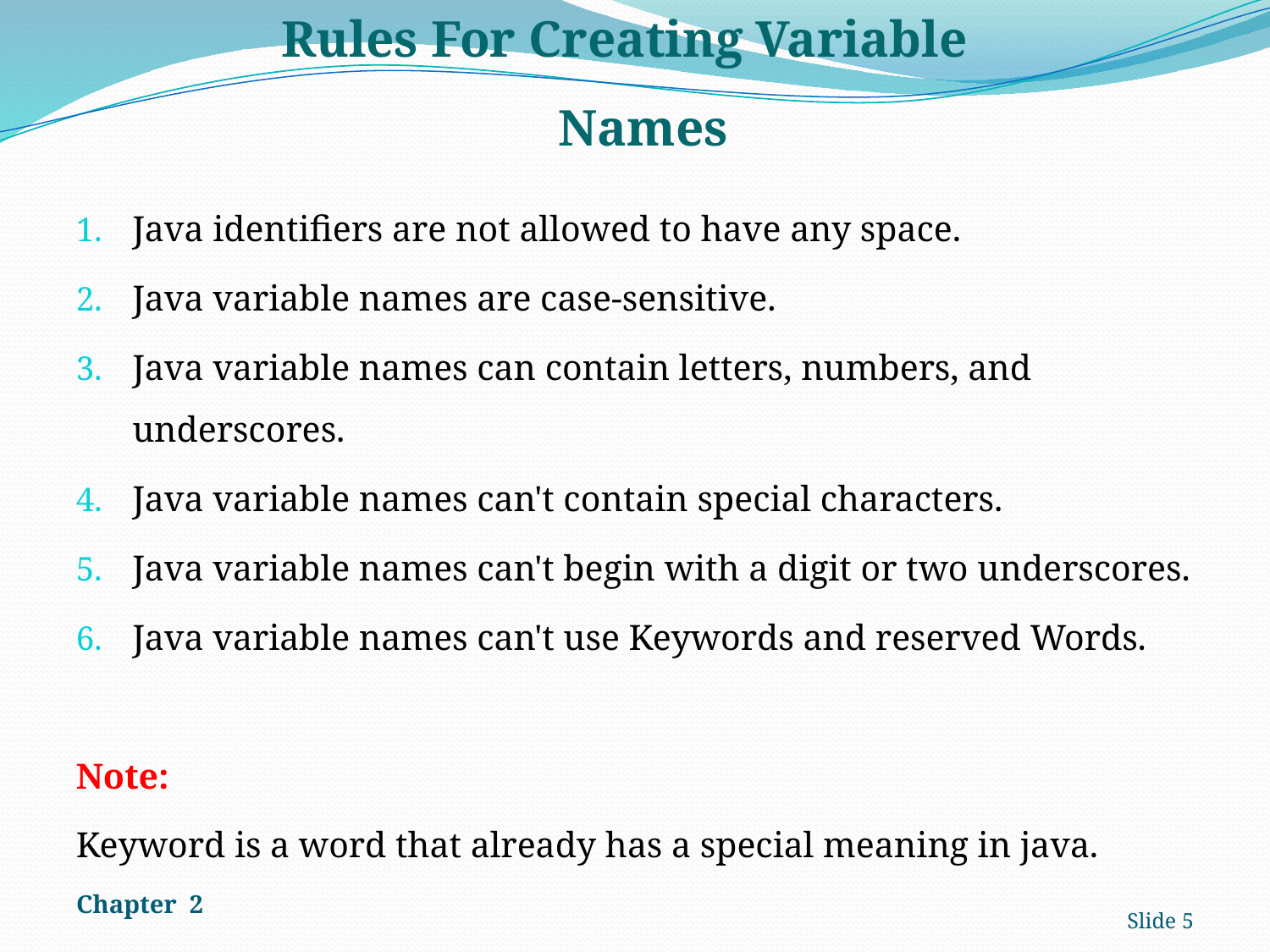

# Rules For Creating Variable Names
Java identifiers are not allowed to have any space.
Java variable names are case-sensitive.
Java variable names can contain letters, numbers, and underscores.
Java variable names can't contain special characters.
Java variable names can't begin with a digit or two underscores.
Java variable names can't use Keywords and reserved Words.

Note:
Keyword is a word that already has a special meaning in java.
Chapter  2
Slide 5